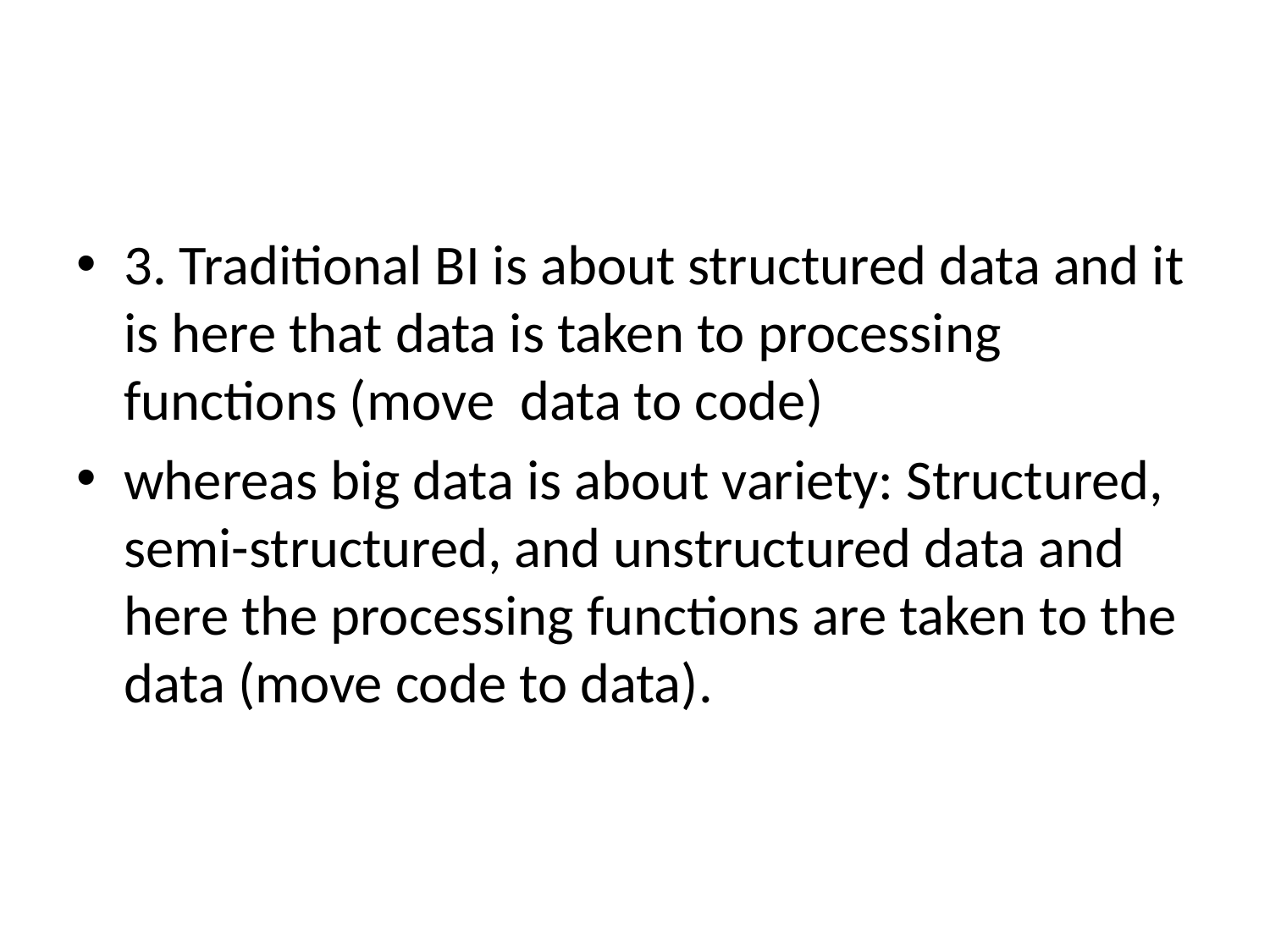

#
3. Traditional BI is about structured data and it is here that data is taken to processing functions (move  data to code)
whereas big data is about variety: Structured, semi-structured, and unstructured data and  here the processing functions are taken to the data (move code to data).